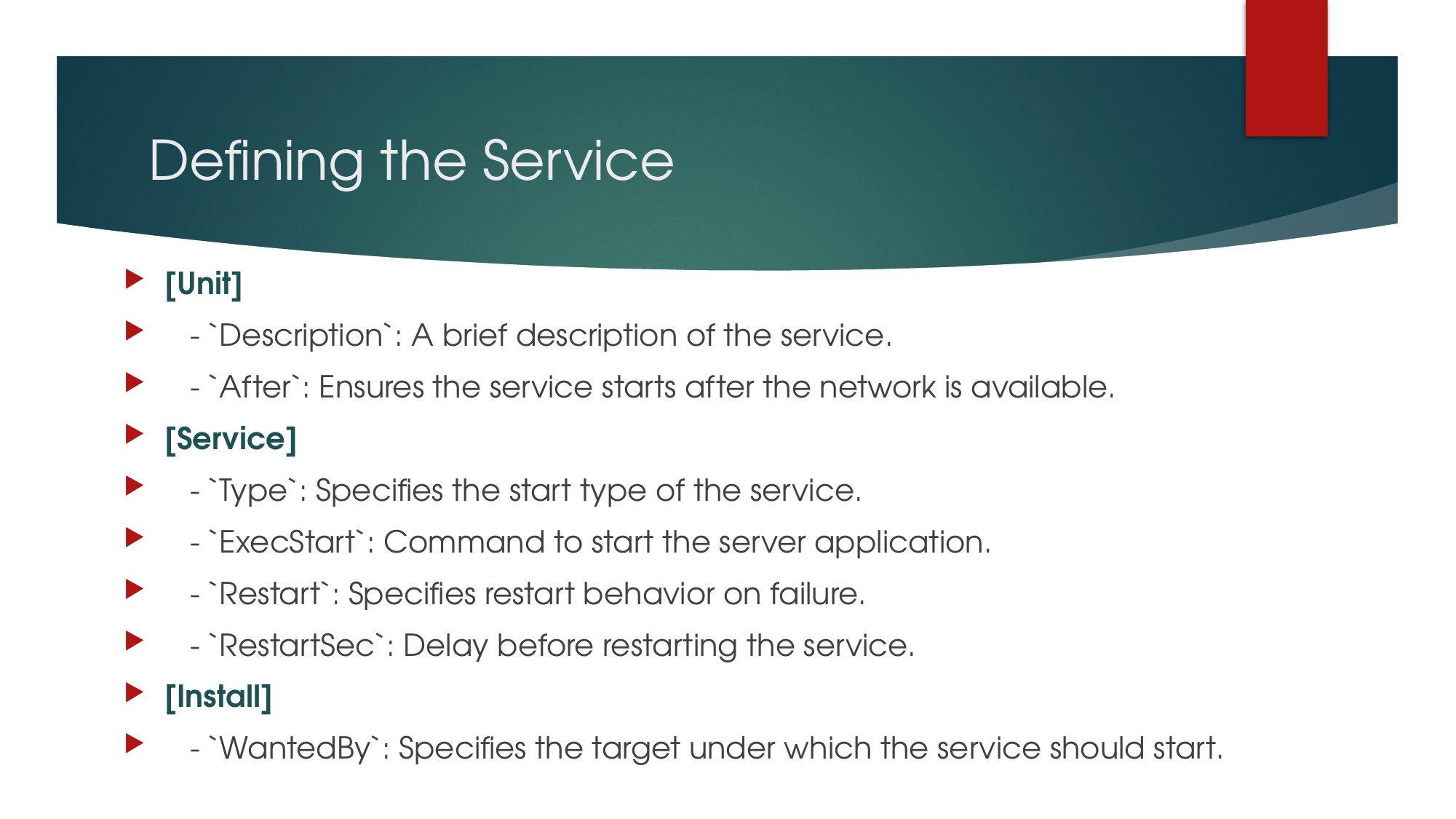

# Defining the Service
[Unit]
   - `Description`: A brief description of the service.
   - `After`: Ensures the service starts after the network is available.
[Service]
   - `Type`: Specifies the start type of the service.
   - `ExecStart`: Command to start the server application.
   - `Restart`: Specifies restart behavior on failure.
   - `RestartSec`: Delay before restarting the service.
[Install]
   - `WantedBy`: Specifies the target under which the service should start.